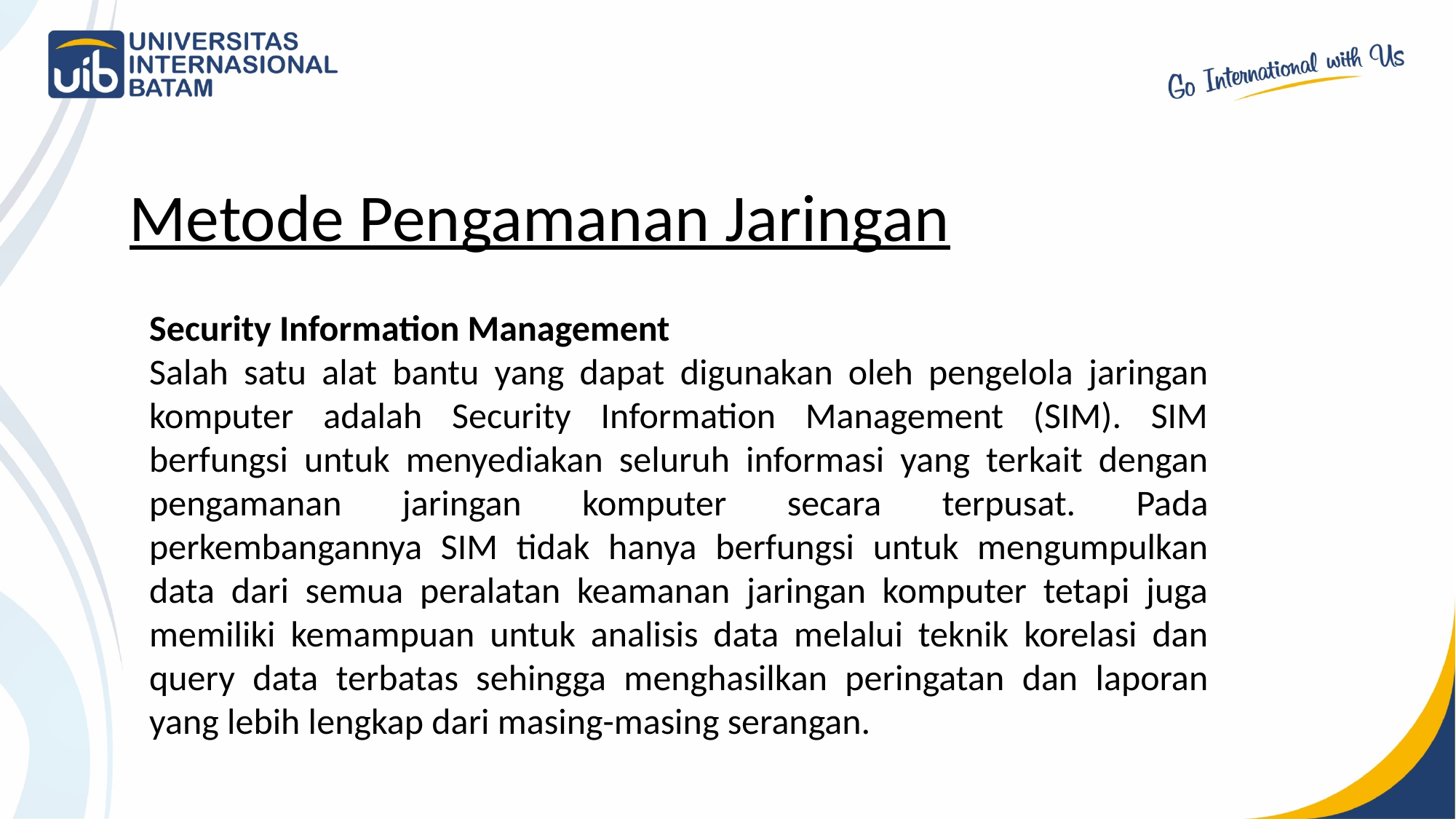

Metode Pengamanan Jaringan
Security Information Management
Salah satu alat bantu yang dapat digunakan oleh pengelola jaringan komputer adalah Security Information Management (SIM). SIM berfungsi untuk menyediakan seluruh informasi yang terkait dengan pengamanan jaringan komputer secara terpusat. Pada perkembangannya SIM tidak hanya berfungsi untuk mengumpulkan data dari semua peralatan keamanan jaringan komputer tetapi juga memiliki kemampuan untuk analisis data melalui teknik korelasi dan query data terbatas sehingga menghasilkan peringatan dan laporan yang lebih lengkap dari masing-masing serangan.